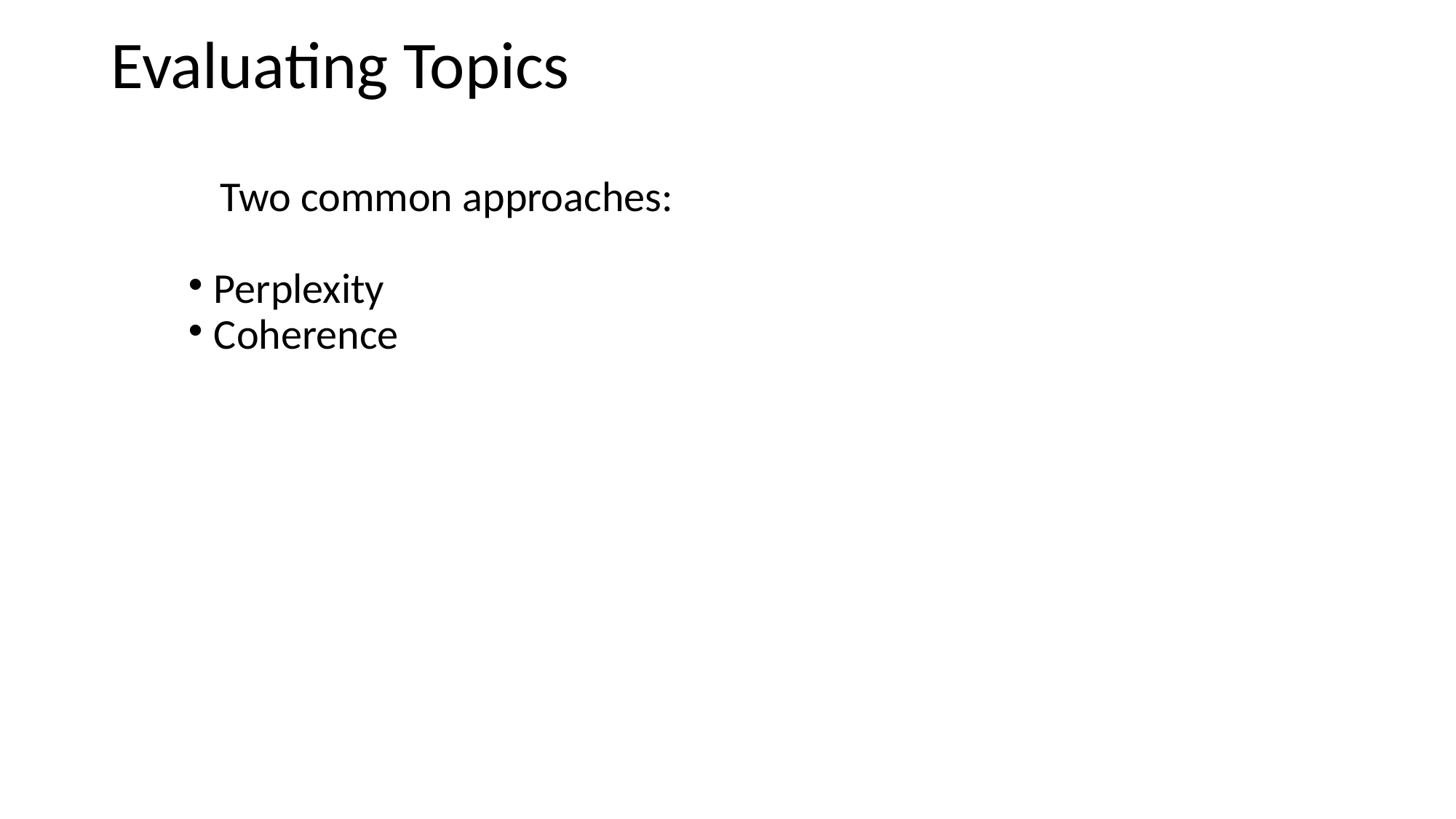

Evaluating Topics

	Two common approaches:

Perplexity
Coherence